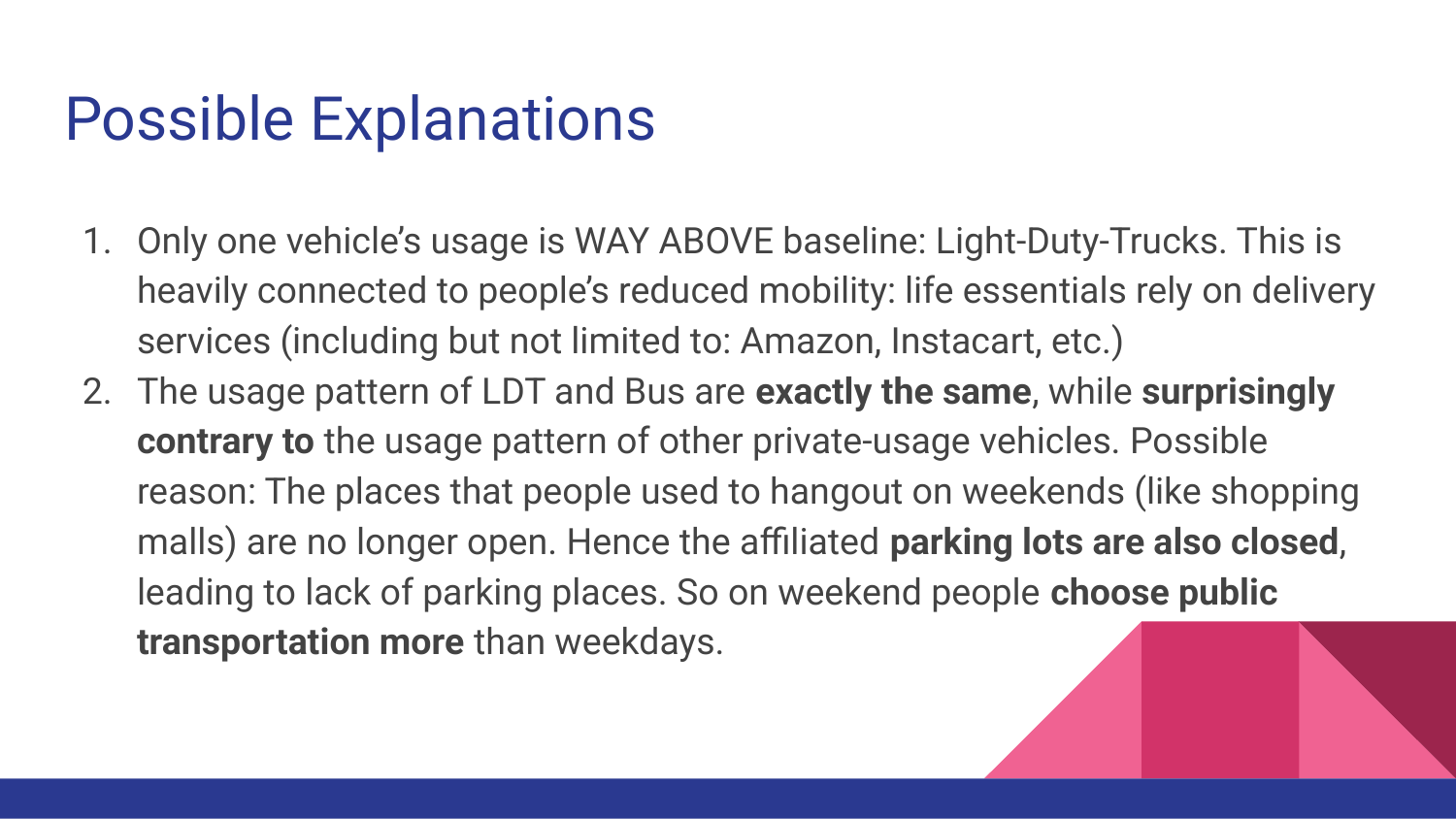

# Possible Explanations
Only one vehicle’s usage is WAY ABOVE baseline: Light-Duty-Trucks. This is heavily connected to people’s reduced mobility: life essentials rely on delivery services (including but not limited to: Amazon, Instacart, etc.)
The usage pattern of LDT and Bus are exactly the same, while surprisingly contrary to the usage pattern of other private-usage vehicles. Possible reason: The places that people used to hangout on weekends (like shopping malls) are no longer open. Hence the affiliated parking lots are also closed, leading to lack of parking places. So on weekend people choose public transportation more than weekdays.